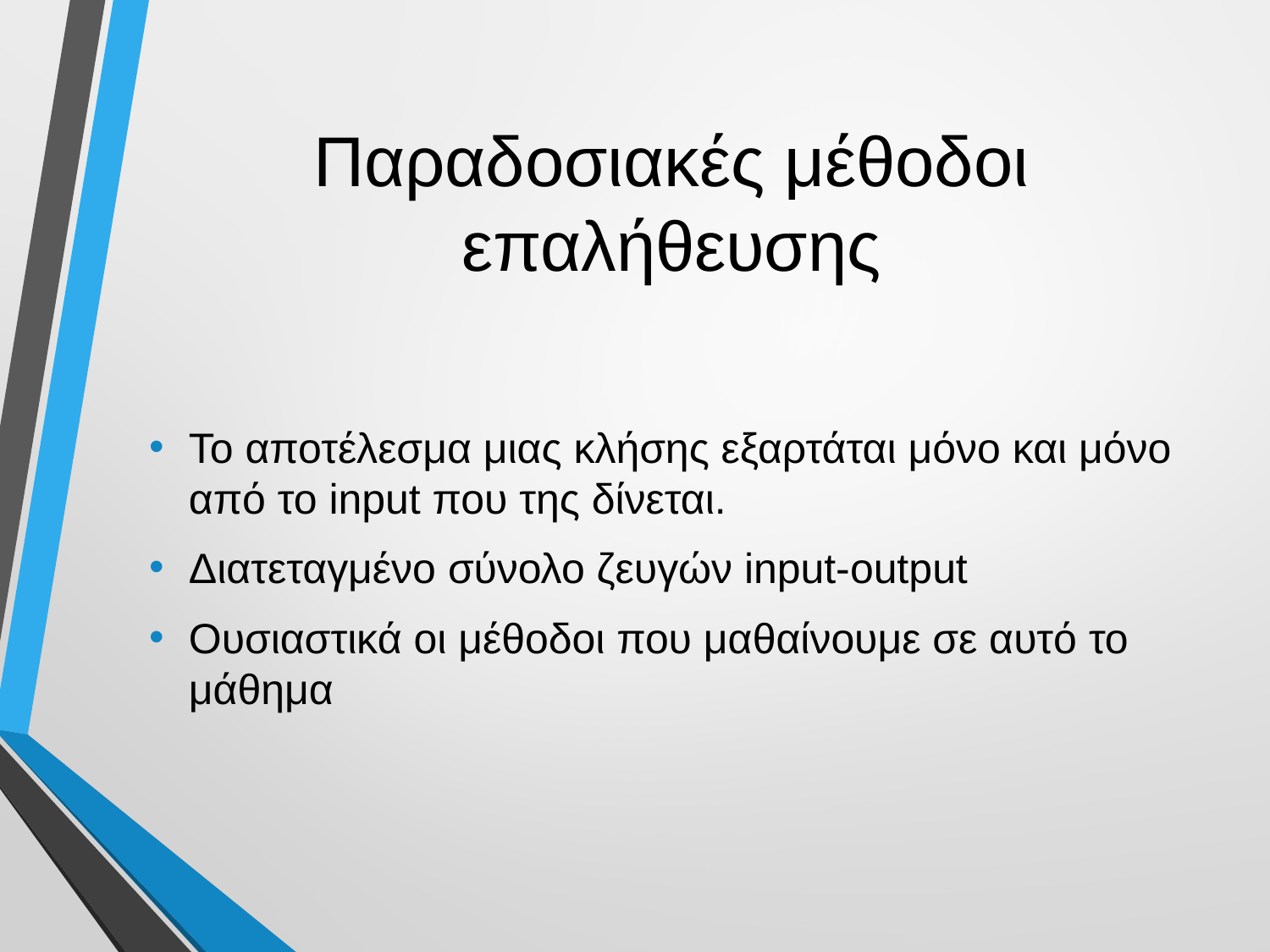

# Παραδοσιακές μέθοδοι επαλήθευσης
Το αποτέλεσμα μιας κλήσης εξαρτάται μόνο και μόνο από το input που της δίνεται.
Διατεταγμένο σύνολο ζευγών input-output
Ουσιαστικά οι μέθοδοι που μαθαίνουμε σε αυτό το μάθημα